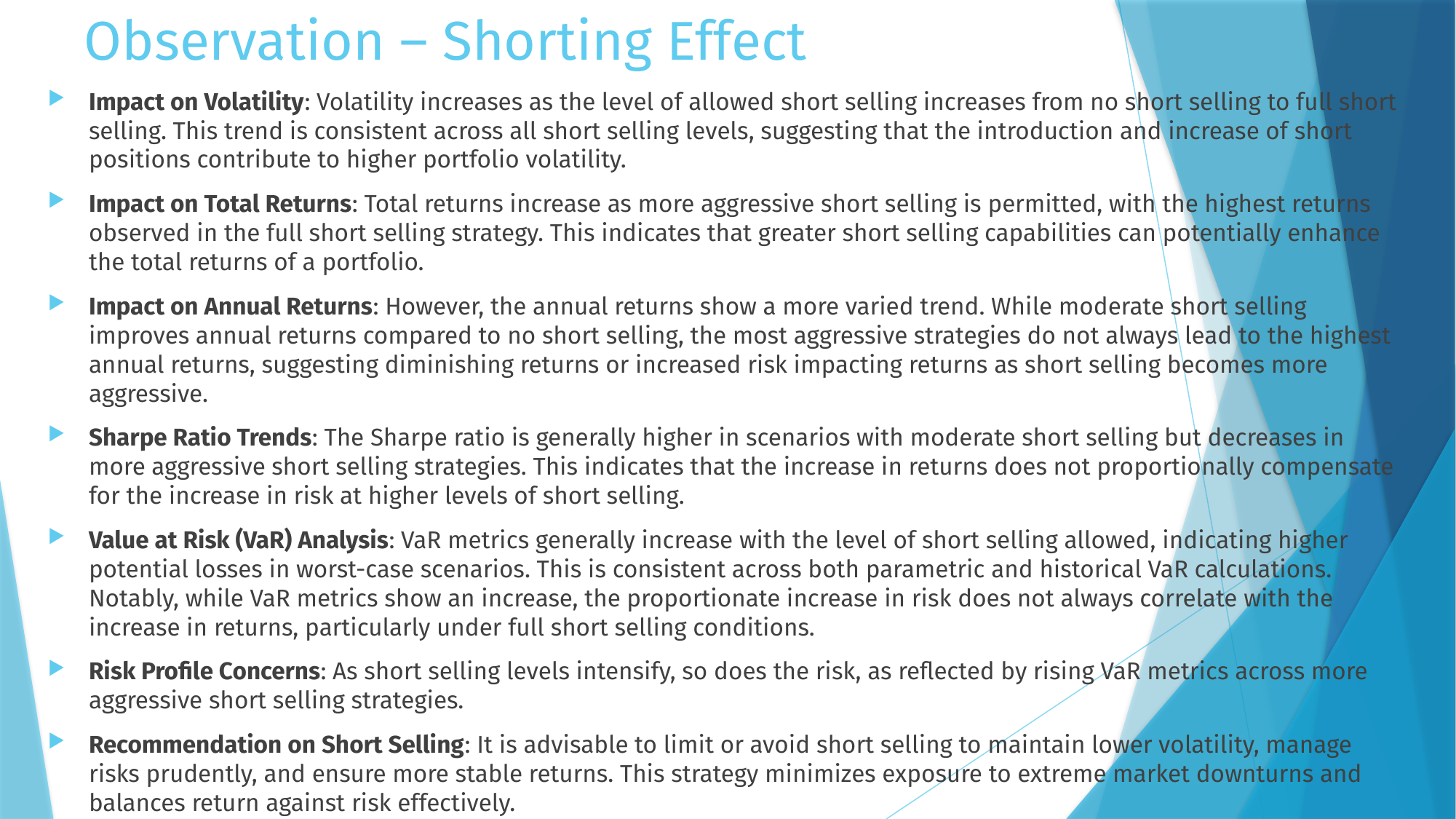

# Observation – Shorting Effect
Impact on Volatility: Volatility increases as the level of allowed short selling increases from no short selling to full short selling. This trend is consistent across all short selling levels, suggesting that the introduction and increase of short positions contribute to higher portfolio volatility.
Impact on Total Returns: Total returns increase as more aggressive short selling is permitted, with the highest returns observed in the full short selling strategy. This indicates that greater short selling capabilities can potentially enhance the total returns of a portfolio.
Impact on Annual Returns: However, the annual returns show a more varied trend. While moderate short selling improves annual returns compared to no short selling, the most aggressive strategies do not always lead to the highest annual returns, suggesting diminishing returns or increased risk impacting returns as short selling becomes more aggressive.
Sharpe Ratio Trends: The Sharpe ratio is generally higher in scenarios with moderate short selling but decreases in more aggressive short selling strategies. This indicates that the increase in returns does not proportionally compensate for the increase in risk at higher levels of short selling.
Value at Risk (VaR) Analysis: VaR metrics generally increase with the level of short selling allowed, indicating higher potential losses in worst-case scenarios. This is consistent across both parametric and historical VaR calculations. Notably, while VaR metrics show an increase, the proportionate increase in risk does not always correlate with the increase in returns, particularly under full short selling conditions.
Risk Profile Concerns: As short selling levels intensify, so does the risk, as reflected by rising VaR metrics across more aggressive short selling strategies.
Recommendation on Short Selling: It is advisable to limit or avoid short selling to maintain lower volatility, manage risks prudently, and ensure more stable returns. This strategy minimizes exposure to extreme market downturns and balances return against risk effectively.